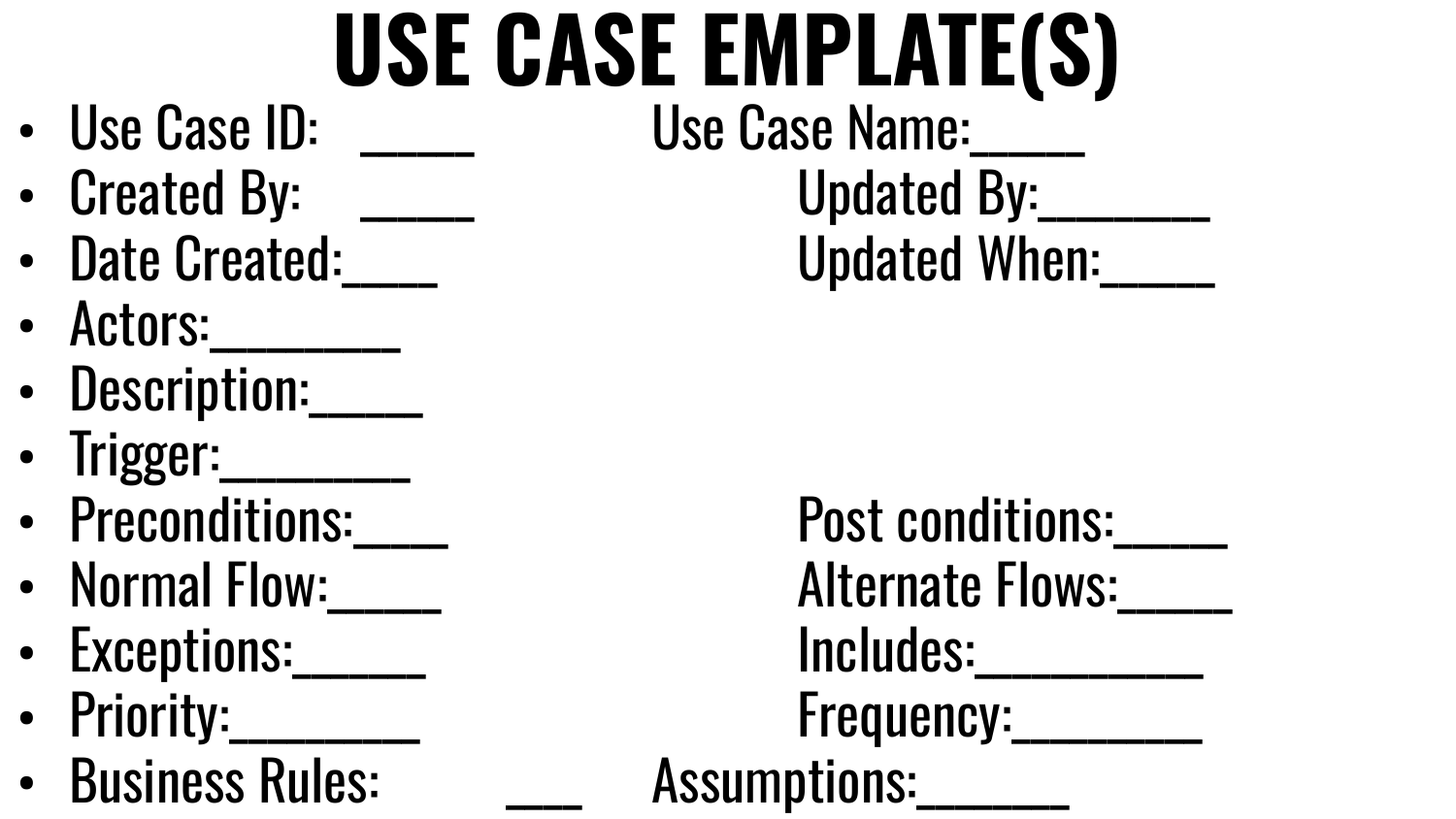

# USE CASE EMPLATE(S)
Use Case ID:	______		Use Case Name:______
Created By:	______			Updated By:_________
Date Created:_____			Updated When:______
Actors:__________
Description:______
Trigger:__________
Preconditions:_____			Post conditions:______
Normal Flow:______			Alternate Flows:______
Exceptions:_______			Includes:____________
Priority:__________			Frequency:__________
Business Rules:	____	Assumptions:________